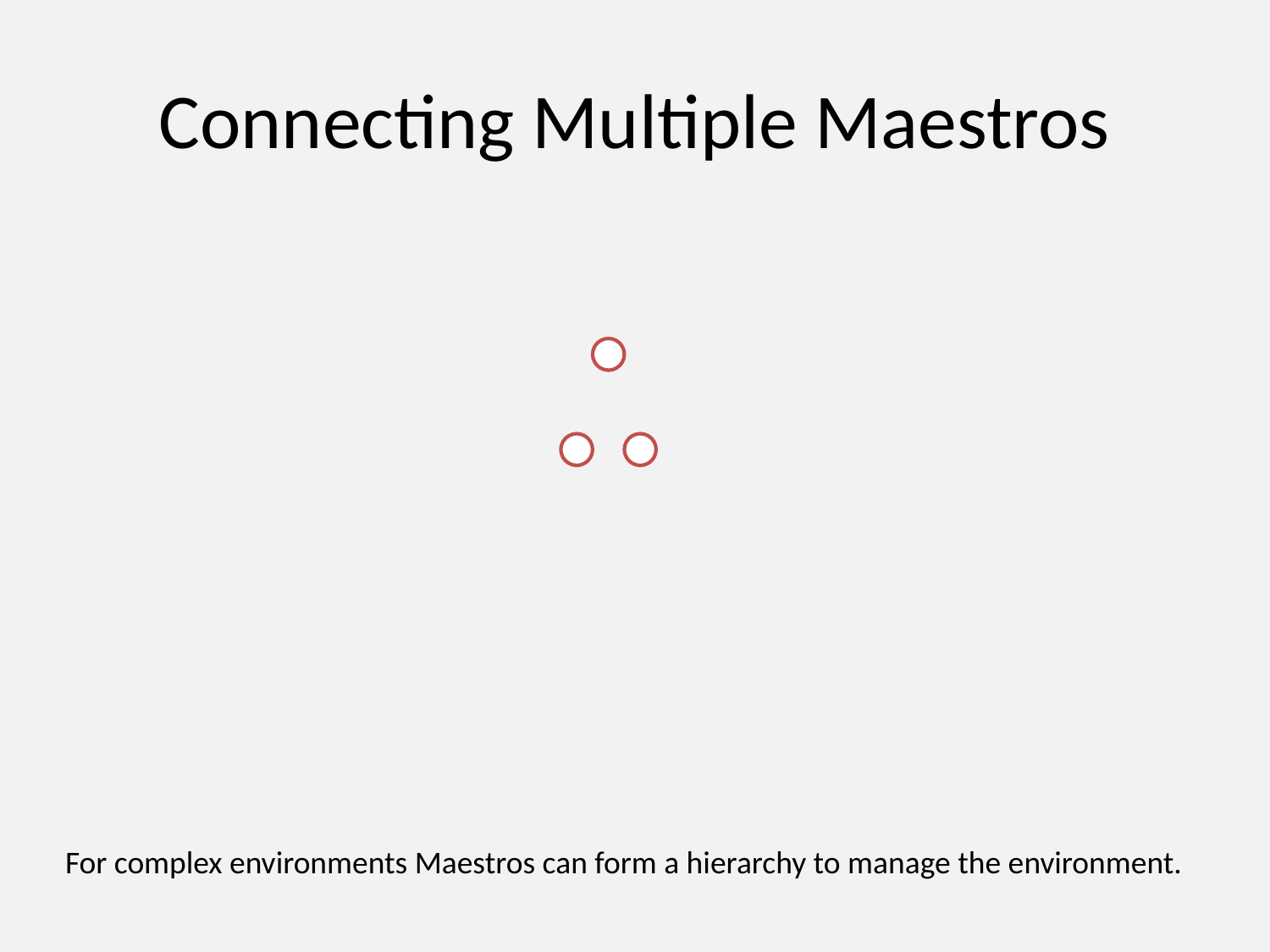

# Connecting Multiple Maestros

For complex environments Maestros can form a hierarchy to manage the environment.